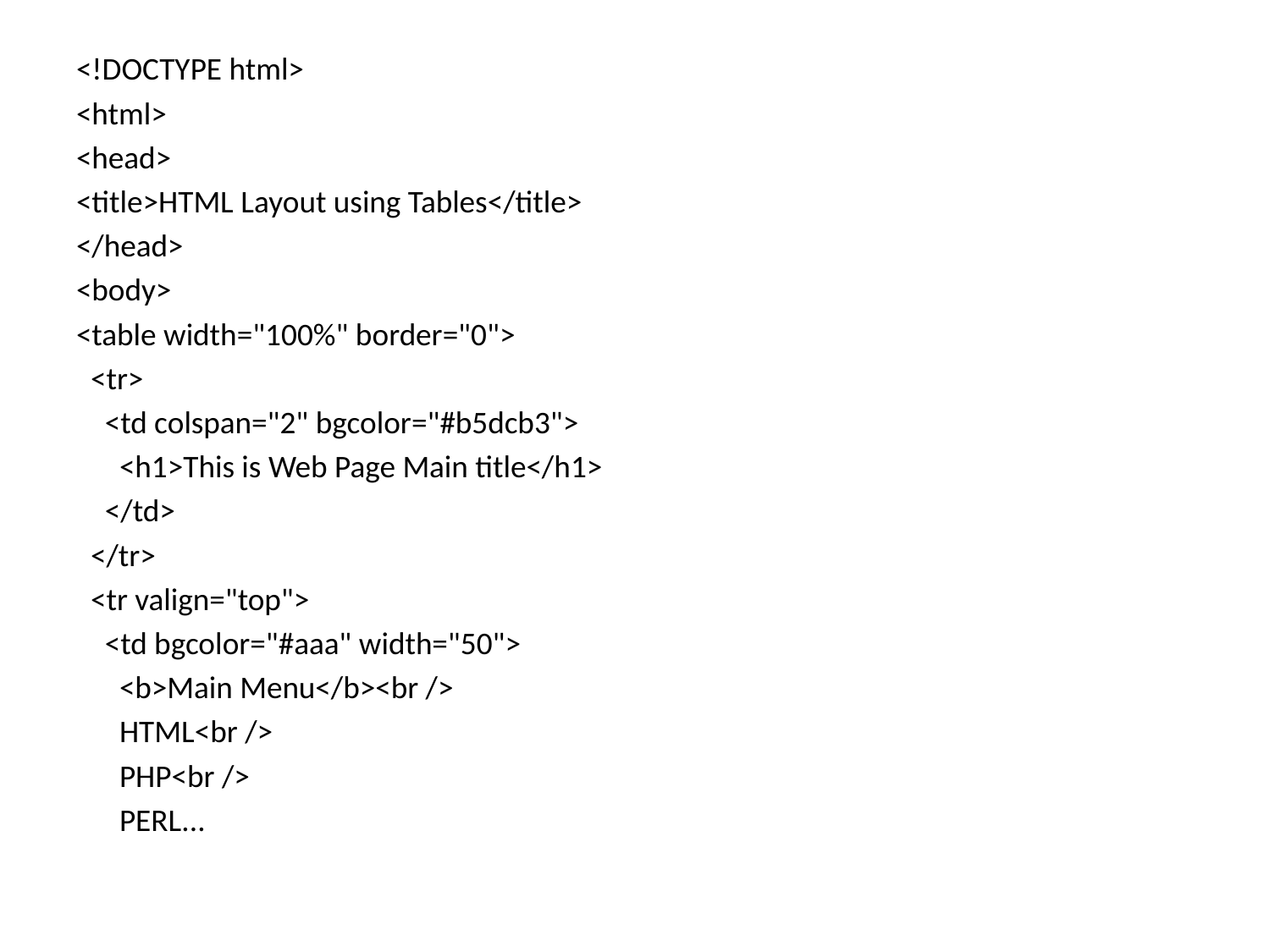

#
<!DOCTYPE html>
<html>
<head>
<title>HTML Layout using Tables</title>
</head>
<body>
<table width="100%" border="0">
  <tr>
    <td colspan="2" bgcolor="#b5dcb3">
      <h1>This is Web Page Main title</h1>
    </td>
  </tr>
  <tr valign="top">
    <td bgcolor="#aaa" width="50">
      <b>Main Menu</b><br />
      HTML<br />
      PHP<br />
      PERL...